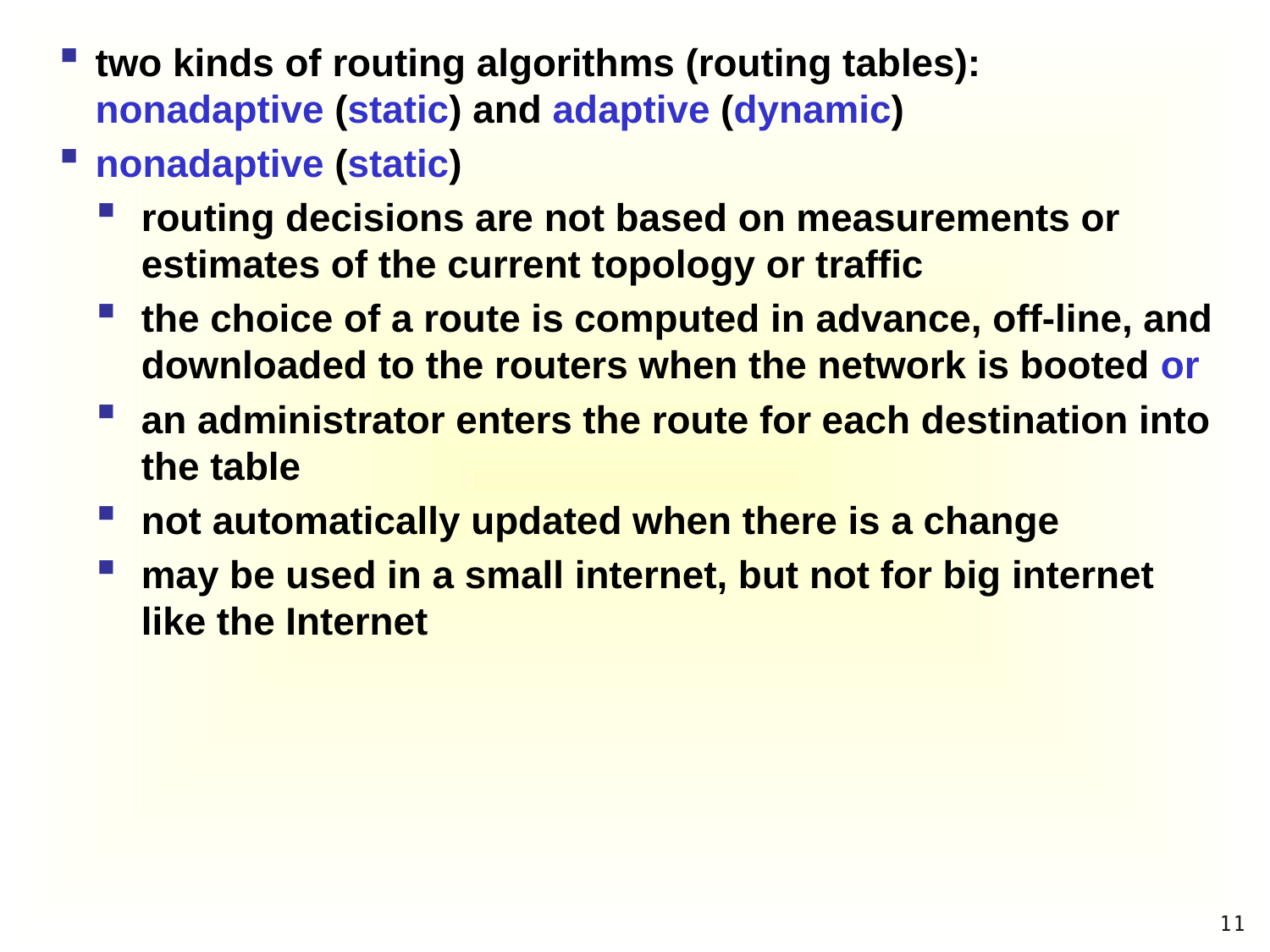

two kinds of routing algorithms (routing tables): nonadaptive (static) and adaptive (dynamic)
nonadaptive (static)
routing decisions are not based on measurements or estimates of the current topology or traffic
the choice of a route is computed in advance, off-line, and downloaded to the routers when the network is booted or
an administrator enters the route for each destination into the table
not automatically updated when there is a change
may be used in a small internet, but not for big internet like the Internet
11